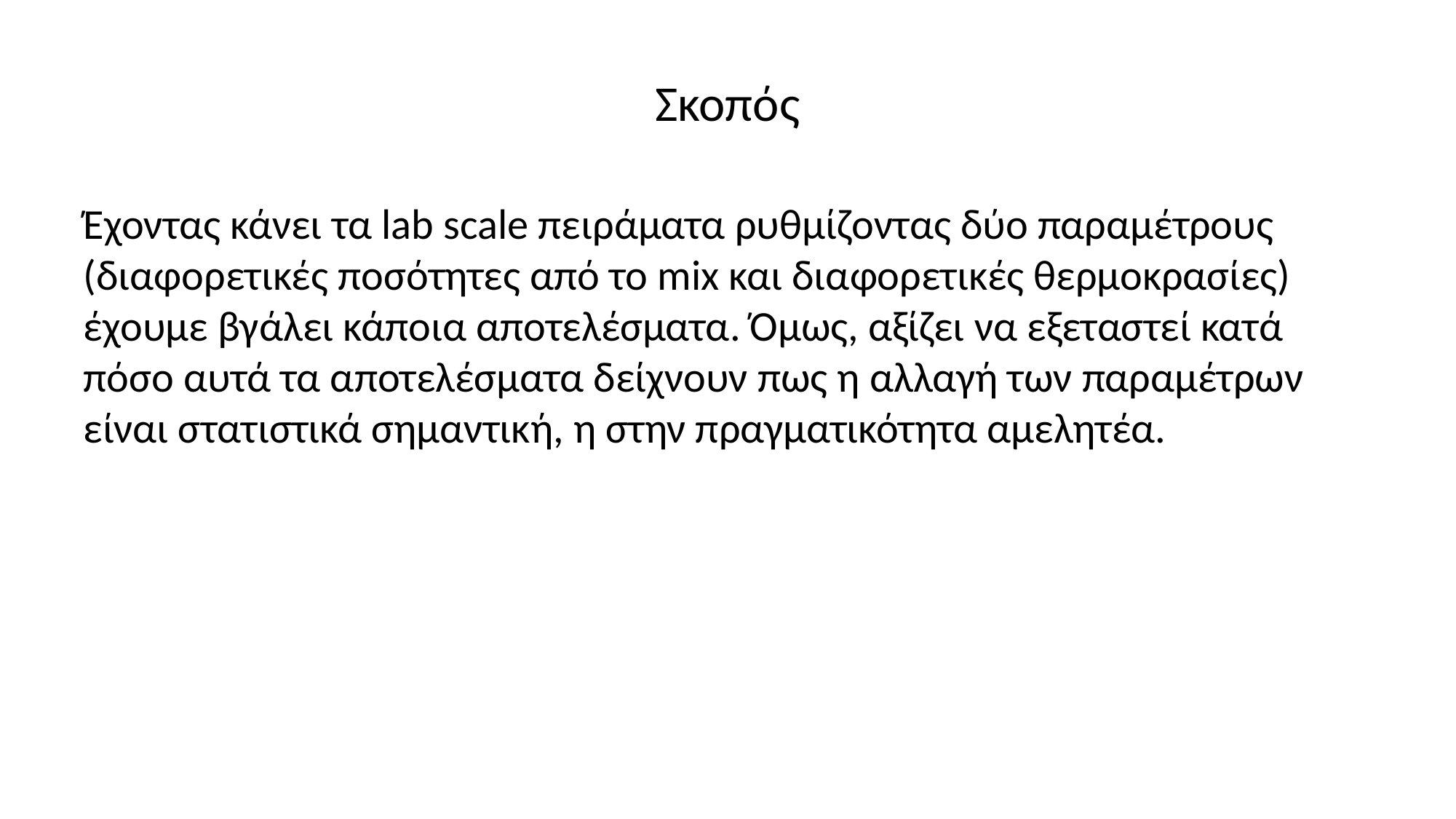

# Σκοπός
Έχοντας κάνει τα lab scale πειράματα ρυθμίζοντας δύο παραμέτρους (διαφορετικές ποσότητες από το mix και διαφορετικές θερμοκρασίες) έχουμε βγάλει κάποια αποτελέσματα. Όμως, αξίζει να εξεταστεί κατά πόσο αυτά τα αποτελέσματα δείχνουν πως η αλλαγή των παραμέτρων είναι στατιστικά σημαντική, η στην πραγματικότητα αμελητέα.